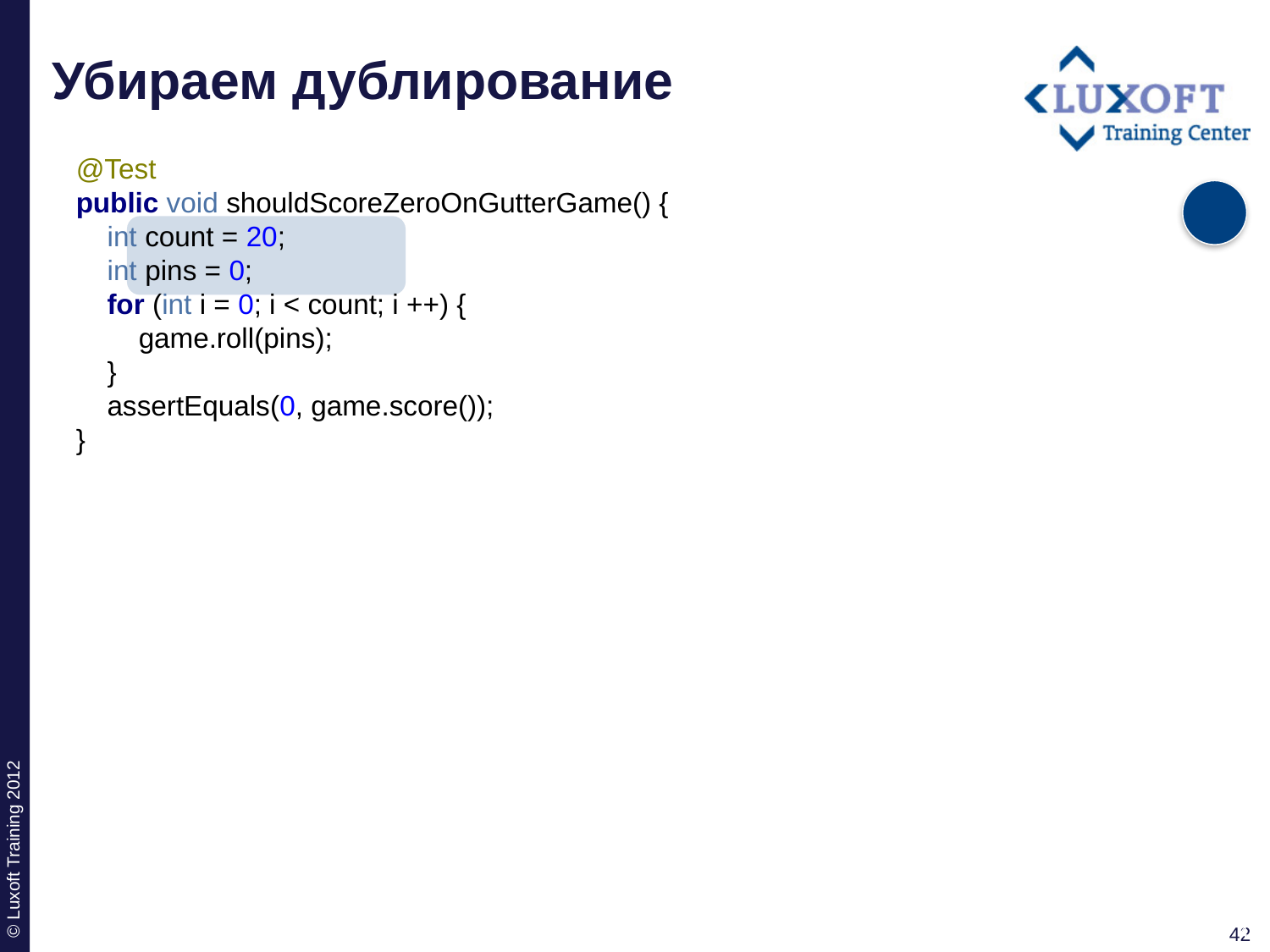

# Убираем дублирование
@Test
public void shouldScoreZeroOnGutterGame() {
    int count = 20;
    int pins = 0;
    for (int i = 0; i < count; i ++) {
        game.roll(pins);
    }
    assertEquals(0, game.score());
}